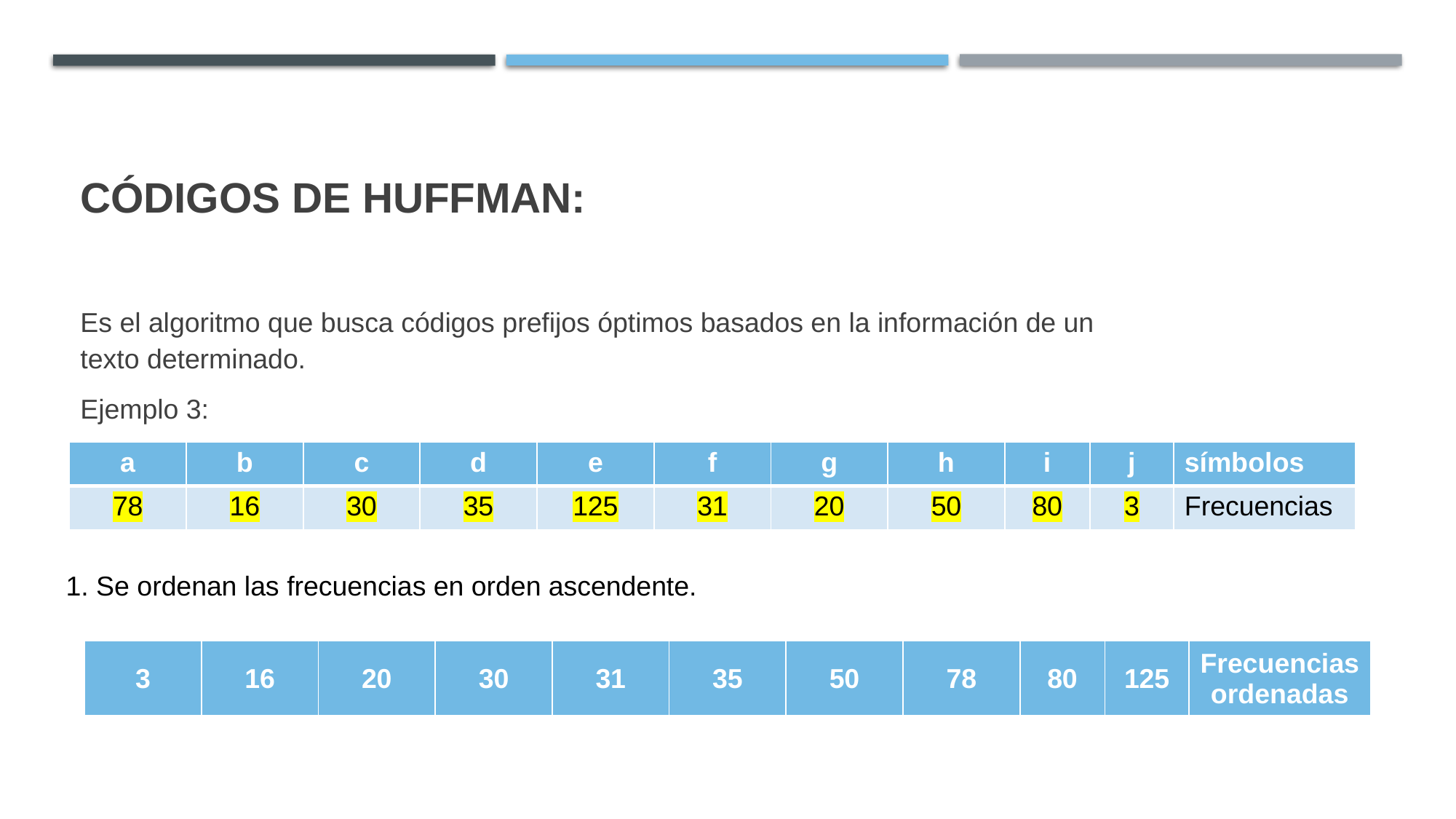

# CÓDIGOs de huffman:
Es el algoritmo que busca códigos prefijos óptimos basados en la información de un texto determinado.
Ejemplo 3:

| a | b | c | d | e | f | g | h | i | j | símbolos |
| --- | --- | --- | --- | --- | --- | --- | --- | --- | --- | --- |
| 78 | 16 | 30 | 35 | 125 | 31 | 20 | 50 | 80 | 3 | Frecuencias |
1. Se ordenan las frecuencias en orden ascendente.
| 3 | 16 | 20 | 30 | 31 | 35 | 50 | 78 | 80 | 125 | Frecuencias ordenadas |
| --- | --- | --- | --- | --- | --- | --- | --- | --- | --- | --- |